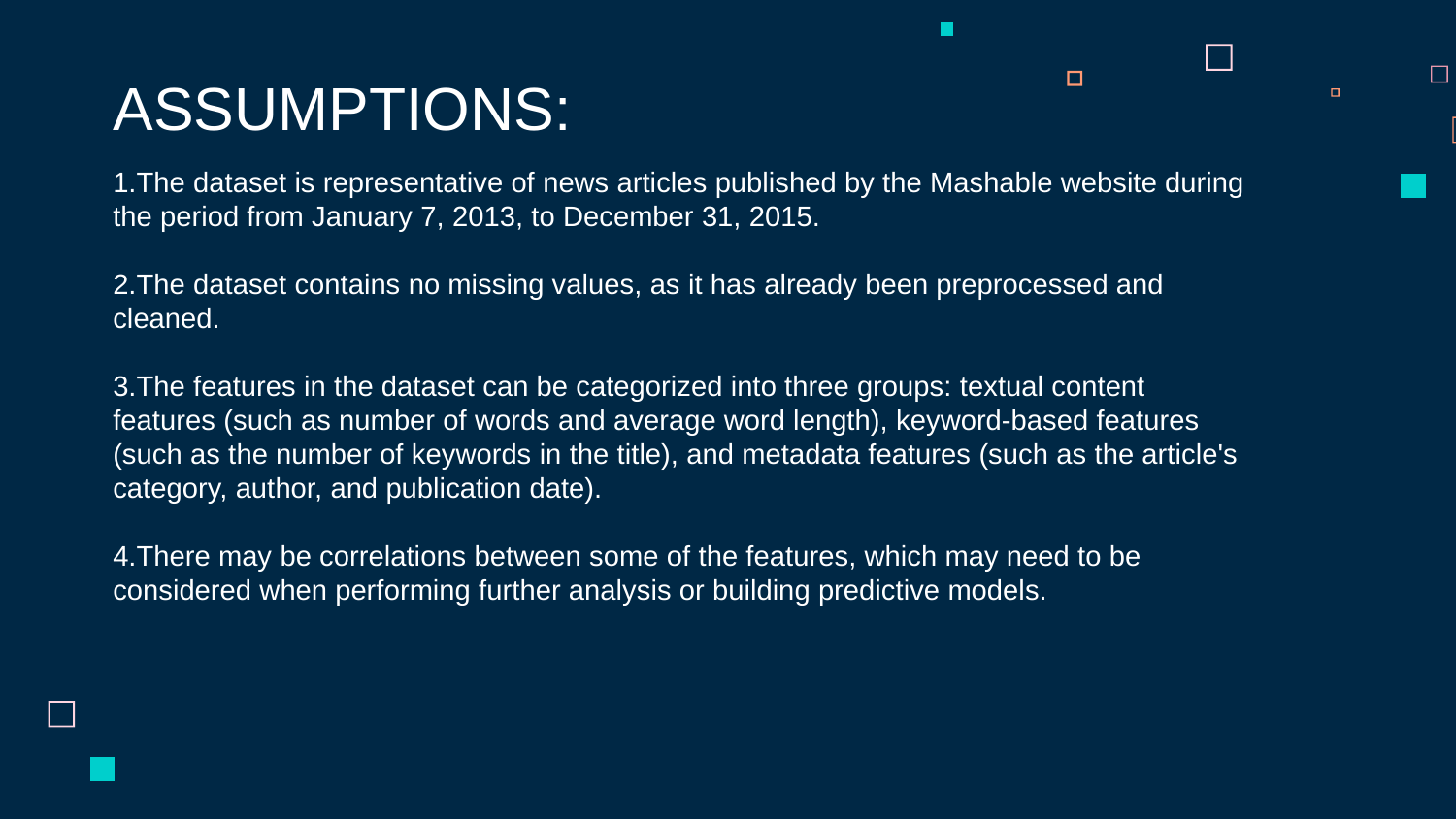

# ASSUMPTIONS:
1.The dataset is representative of news articles published by the Mashable website during the period from January 7, 2013, to December 31, 2015.

2.The dataset contains no missing values, as it has already been preprocessed and cleaned.

3.The features in the dataset can be categorized into three groups: textual content features (such as number of words and average word length), keyword-based features (such as the number of keywords in the title), and metadata features (such as the article's category, author, and publication date).

4.There may be correlations between some of the features, which may need to be considered when performing further analysis or building predictive models.